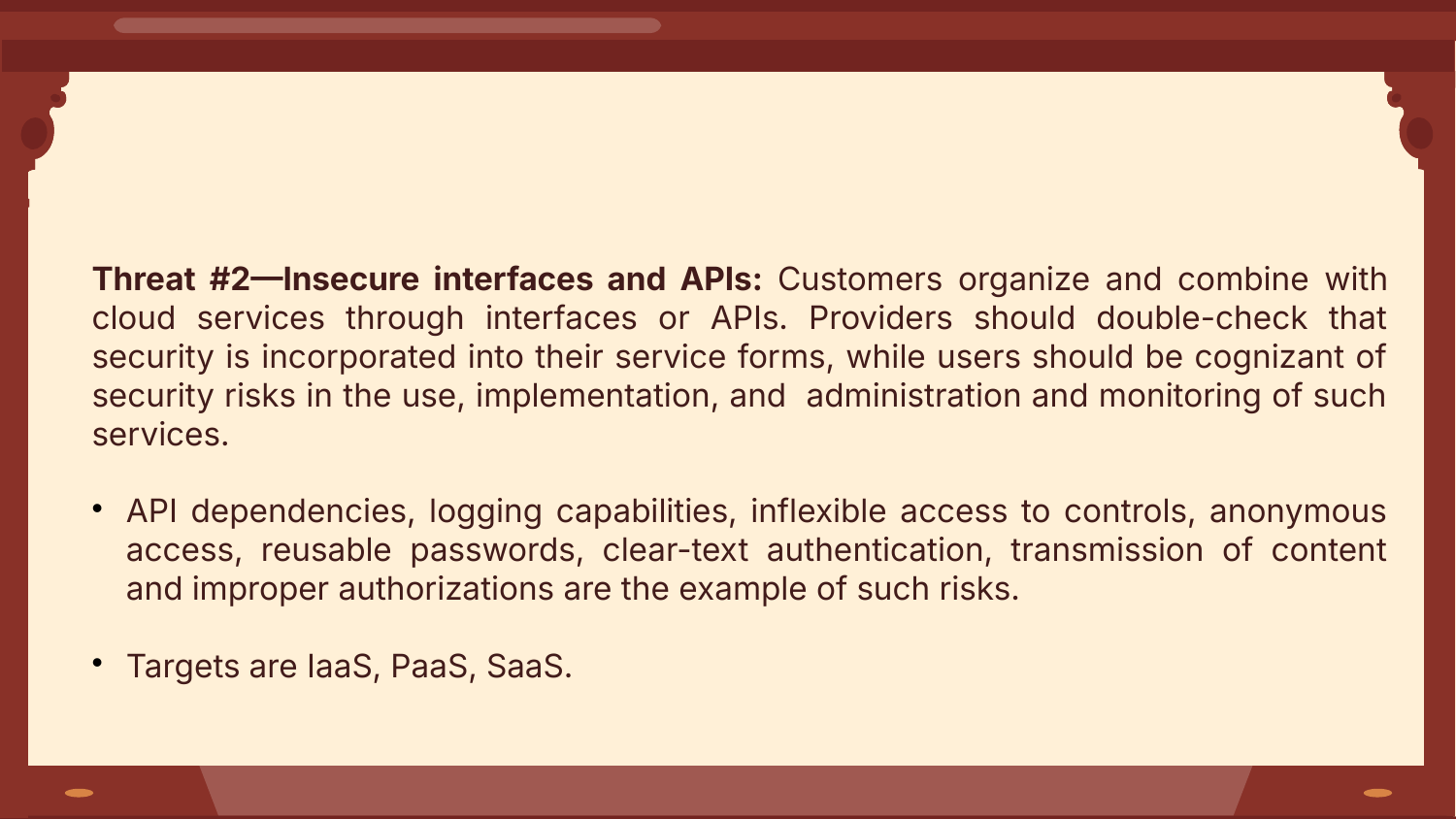

Threat #2—Insecure interfaces and APIs: Customers organize and combine with cloud services through interfaces or APIs. Providers should double-check that security is incorporated into their service forms, while users should be cognizant of security risks in the use, implementation, and  administration and monitoring of such services.

API dependencies, logging capabilities, inflexible access to controls, anonymous access, reusable passwords, clear-text authentication, transmission of content and improper authorizations are the example of such risks.

Targets are IaaS, PaaS, SaaS.